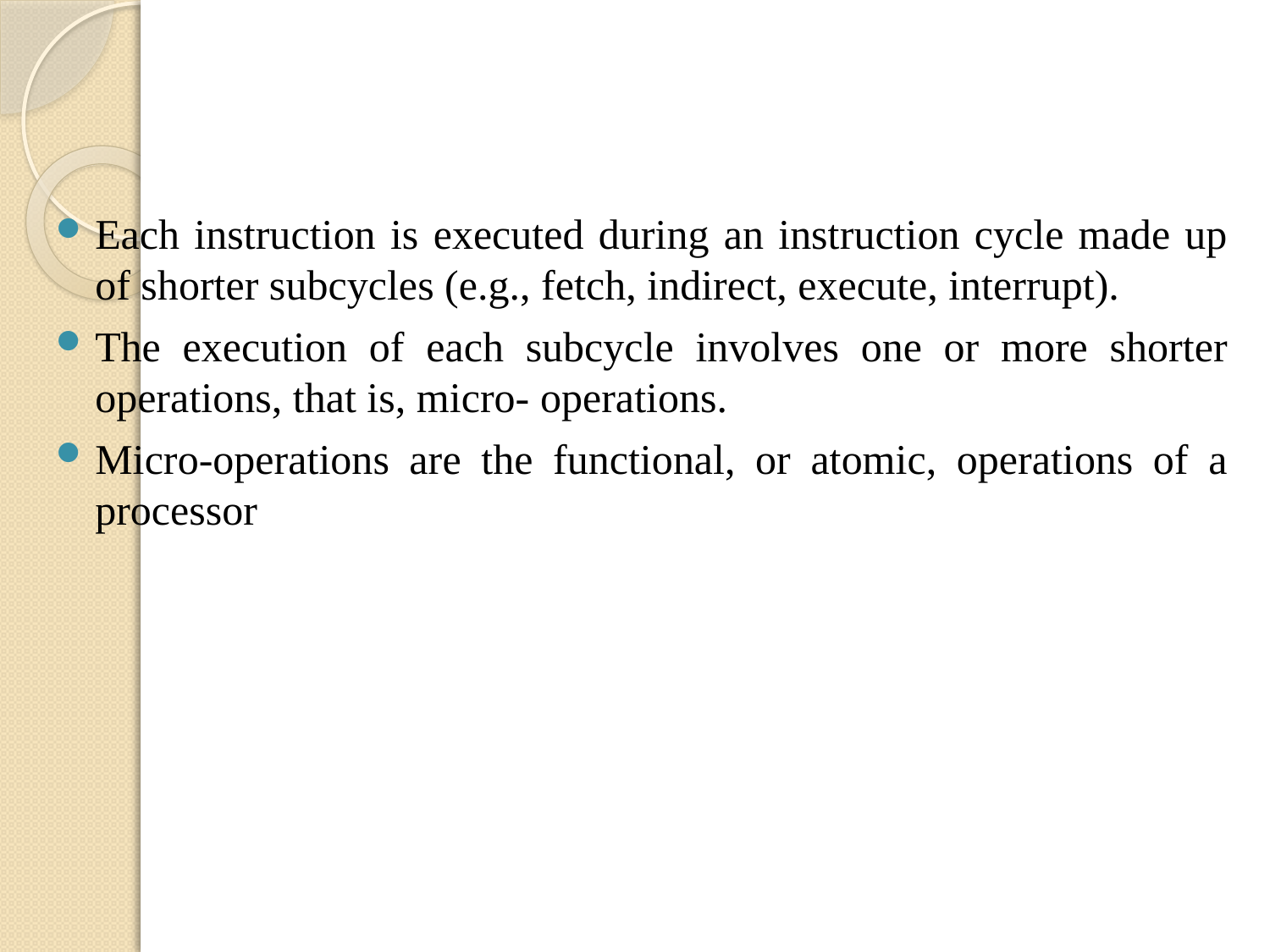

#
Each instruction is executed during an instruction cycle made up of shorter subcycles (e.g., fetch, indirect, execute, interrupt).
The execution of each subcycle involves one or more shorter operations, that is, micro- operations.
Micro-operations are the functional, or atomic, operations of a processor